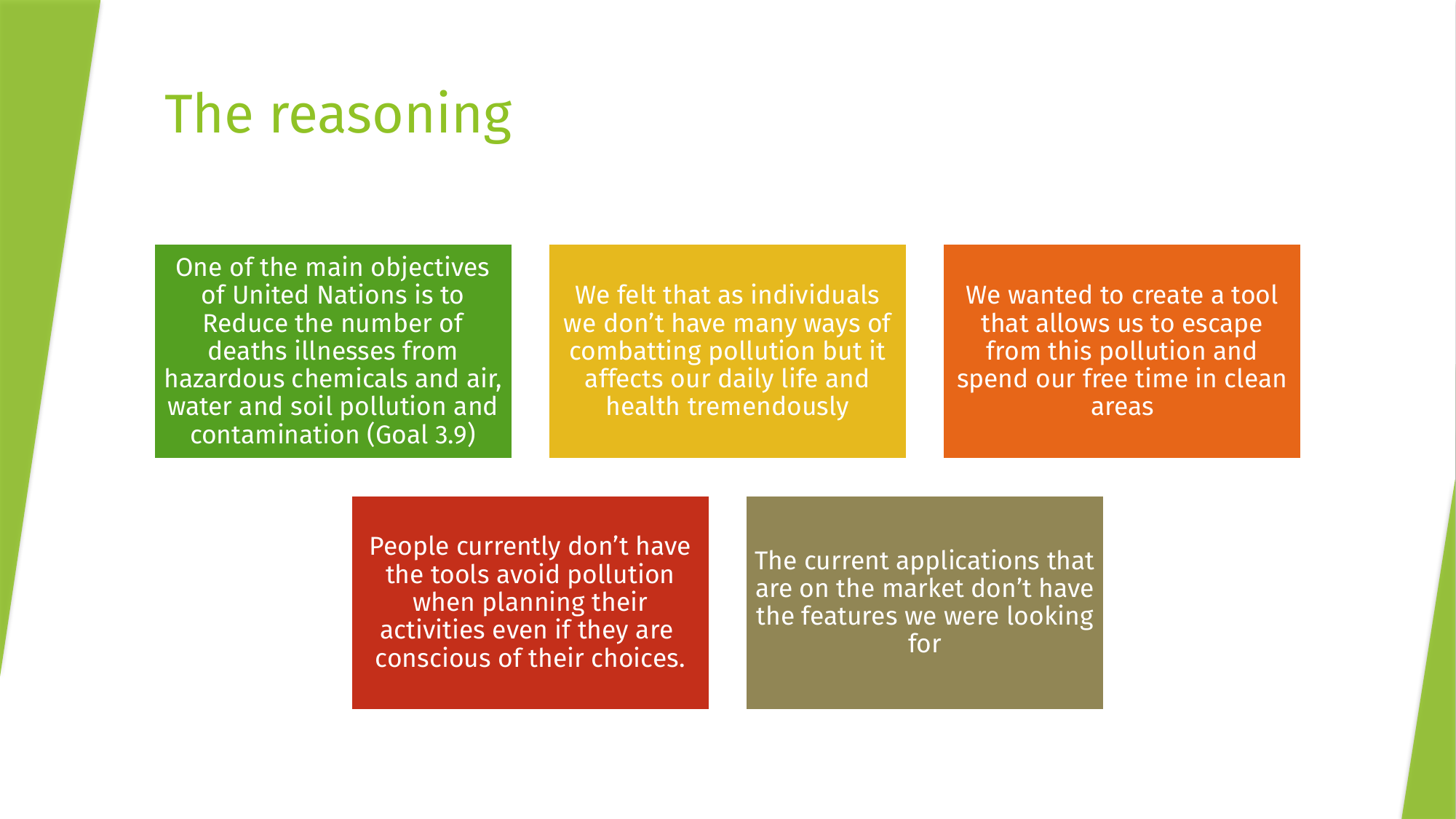

# The reasoning
One of the main objectives of United Nations is to Reduce the number of deaths illnesses from hazardous chemicals and air, water and soil pollution and contamination (Goal 3.9)
We felt that as individuals we don’t have many ways of combatting pollution but it affects our daily life and health tremendously
We wanted to create a tool that allows us to escape from this pollution and spend our free time in clean areas
People currently don’t have the tools avoid pollution when planning their activities even if they are  conscious of their choices.
The current applications that are on the market don’t have the features we were looking for